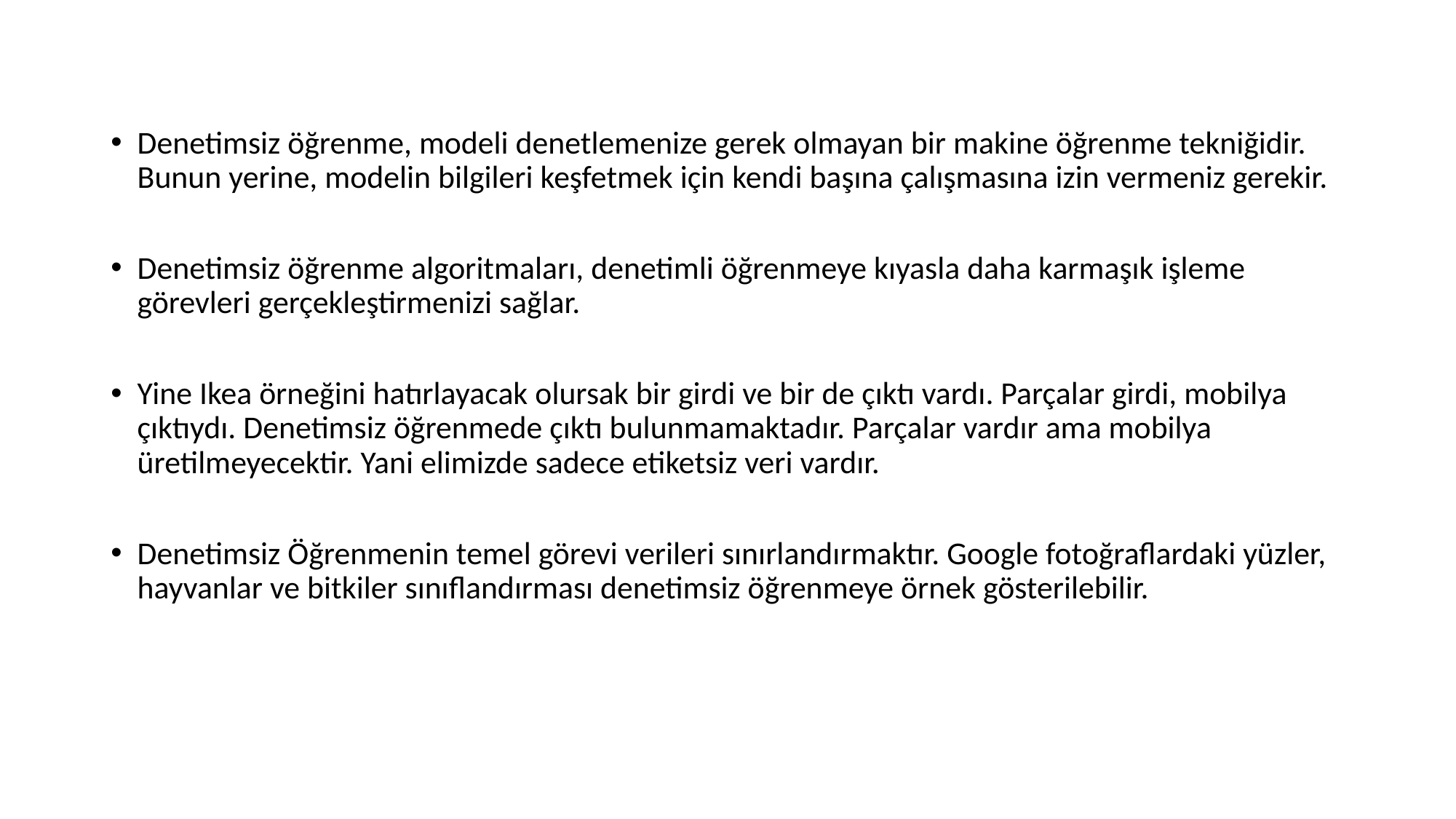

Denetimsiz öğrenme, modeli denetlemenize gerek olmayan bir makine öğrenme tekniğidir. Bunun yerine, modelin bilgileri keşfetmek için kendi başına çalışmasına izin vermeniz gerekir.

Denetimsiz öğrenme algoritmaları, denetimli öğrenmeye kıyasla daha karmaşık işleme görevleri gerçekleştirmenizi sağlar.

Yine Ikea örneğini hatırlayacak olursak bir girdi ve bir de çıktı vardı. Parçalar girdi, mobilya çıktıydı. Denetimsiz öğrenmede çıktı bulunmamaktadır. Parçalar vardır ama mobilya üretilmeyecektir. Yani elimizde sadece etiketsiz veri vardır.

Denetimsiz Öğrenmenin temel görevi verileri sınırlandırmaktır. Google fotoğraflardaki yüzler, hayvanlar ve bitkiler sınıflandırması denetimsiz öğrenmeye örnek gösterilebilir.